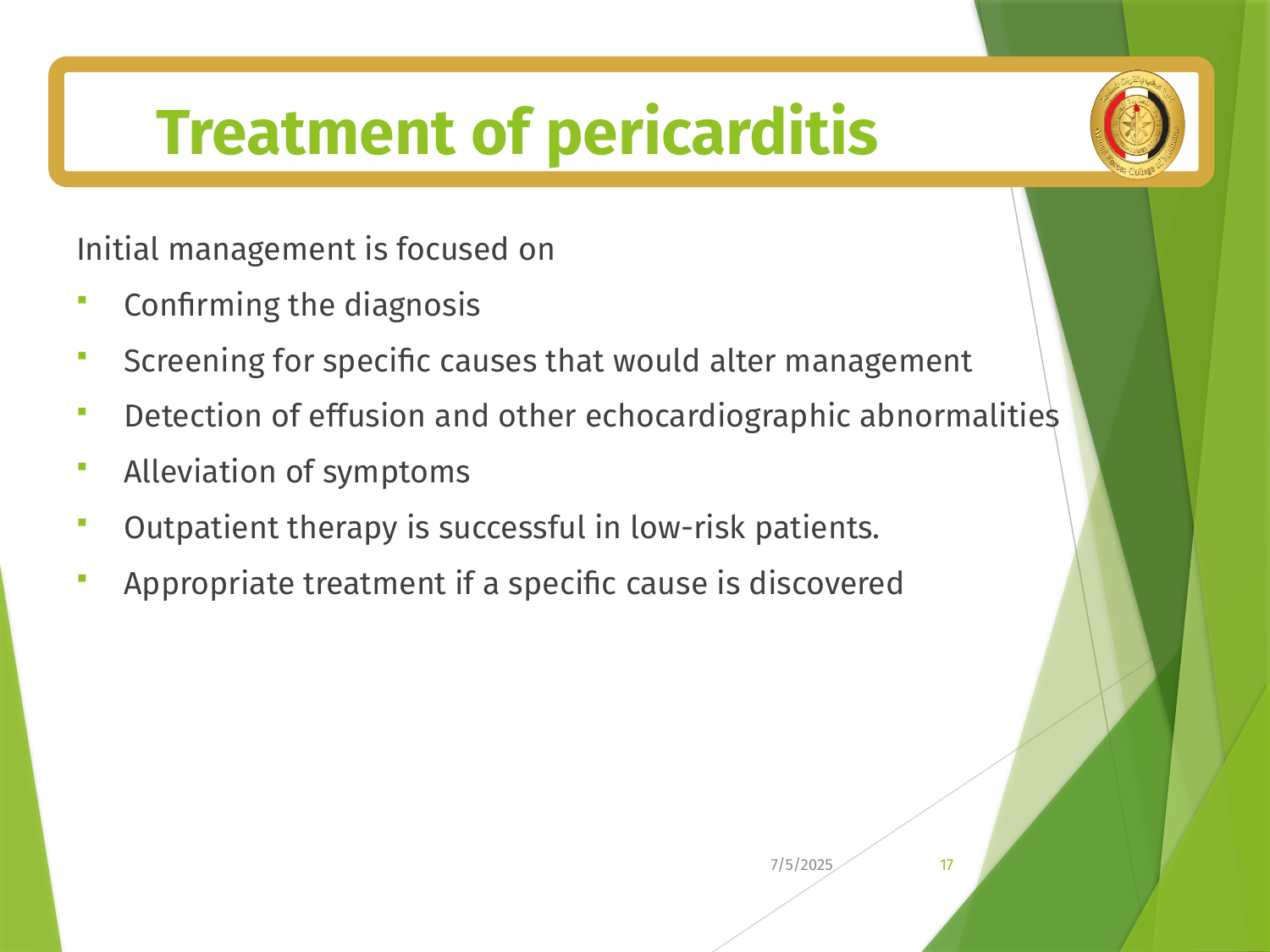

# Treatment of pericarditis
Initial management is focused on
Confirming the diagnosis
Screening for specific causes that would alter management
Detection of effusion and other echocardiographic abnormalities
Alleviation of symptoms
Outpatient therapy is successful in low-risk patients.
Appropriate treatment if a specific cause is discovered
7/5/2025
17